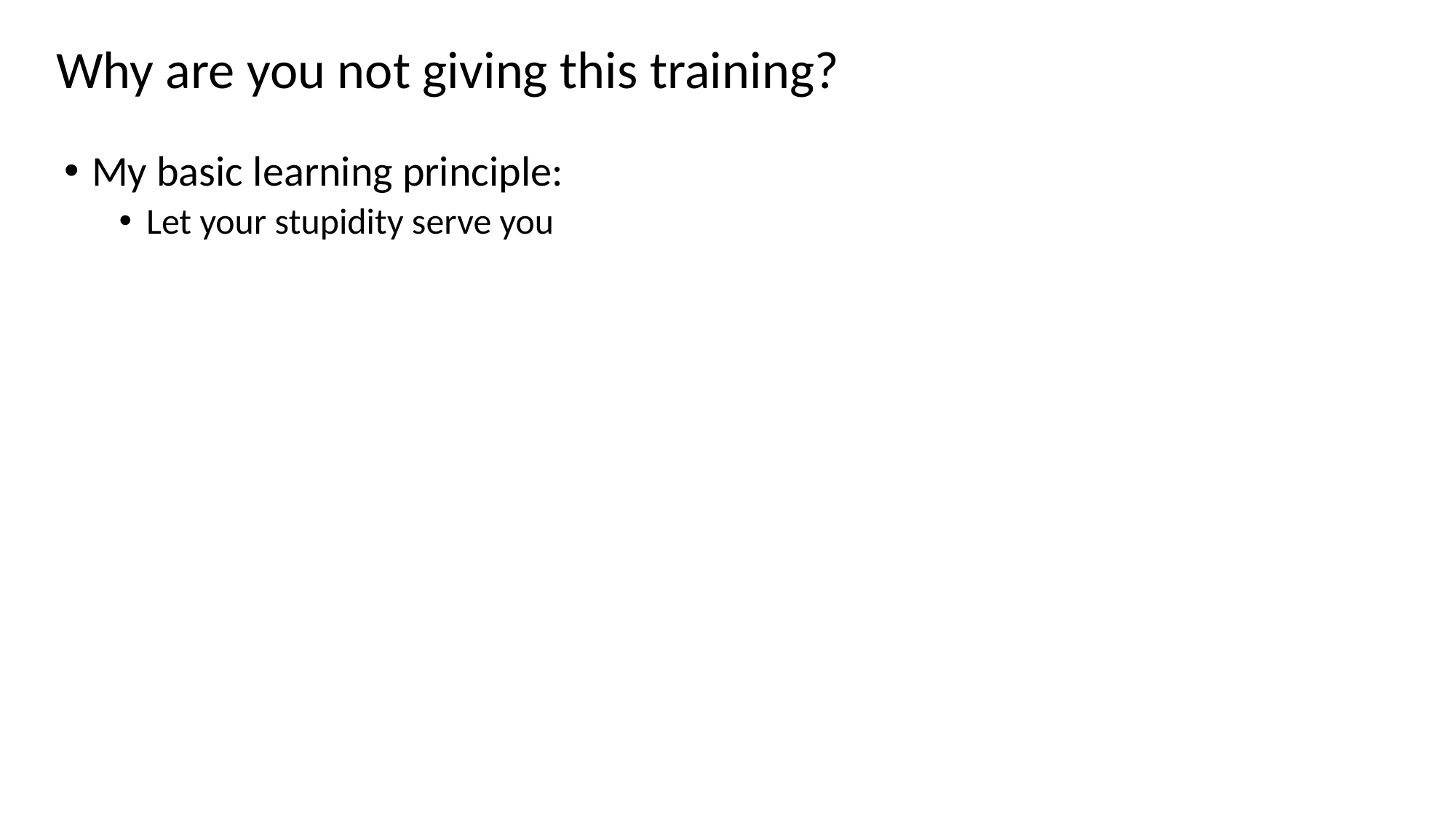

# Why are you not giving this training?
My basic learning principle:
Let your stupidity serve you